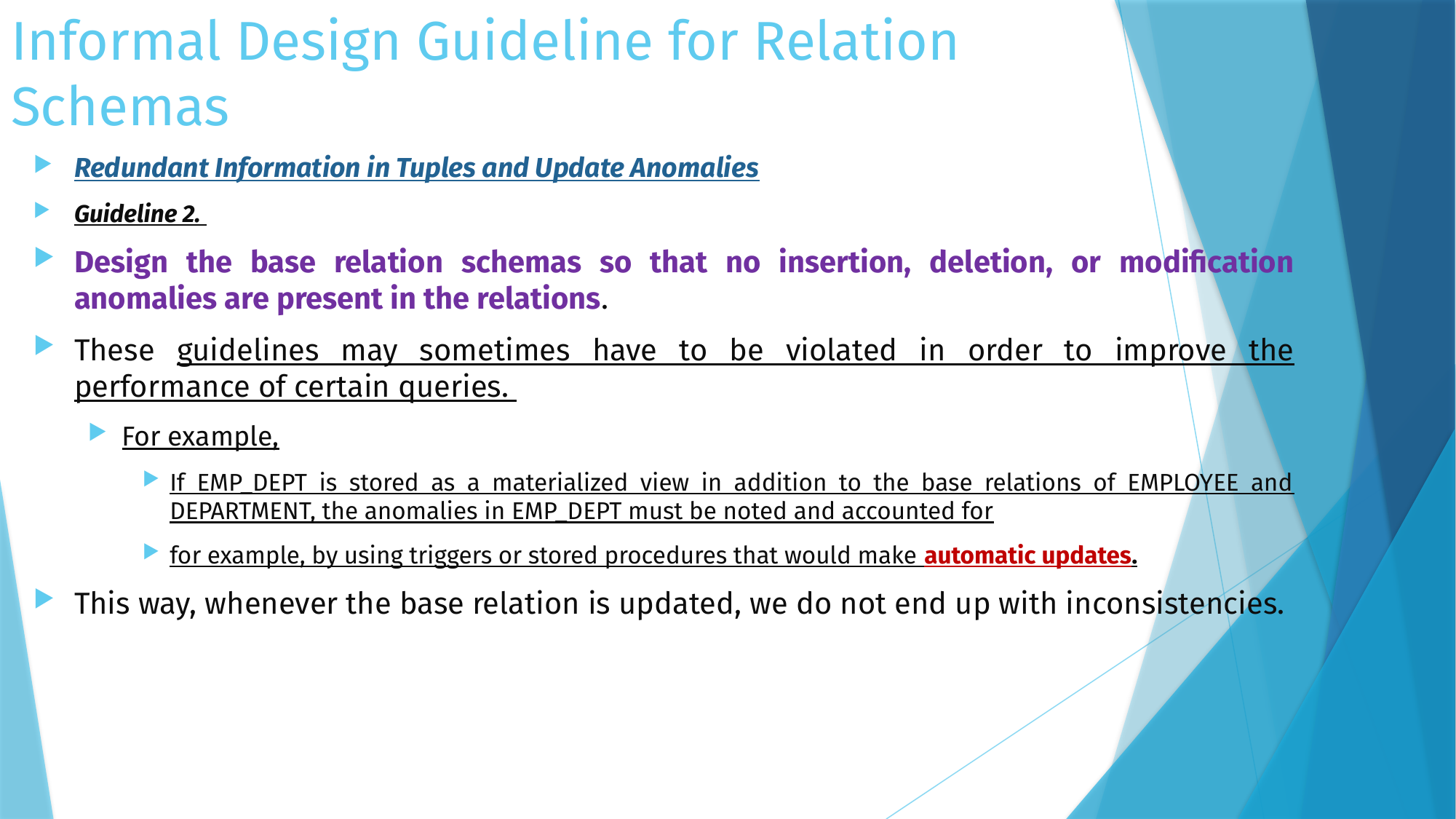

# Informal Design Guideline for Relation Schemas
Redundant Information in Tuples and Update Anomalies
Guideline 2.
Design the base relation schemas so that no insertion, deletion, or modification anomalies are present in the relations.
These guidelines may sometimes have to be violated in order to improve the performance of certain queries.
For example,
If EMP_DEPT is stored as a materialized view in addition to the base relations of EMPLOYEE and DEPARTMENT, the anomalies in EMP_DEPT must be noted and accounted for
for example, by using triggers or stored procedures that would make automatic updates.
This way, whenever the base relation is updated, we do not end up with inconsistencies.